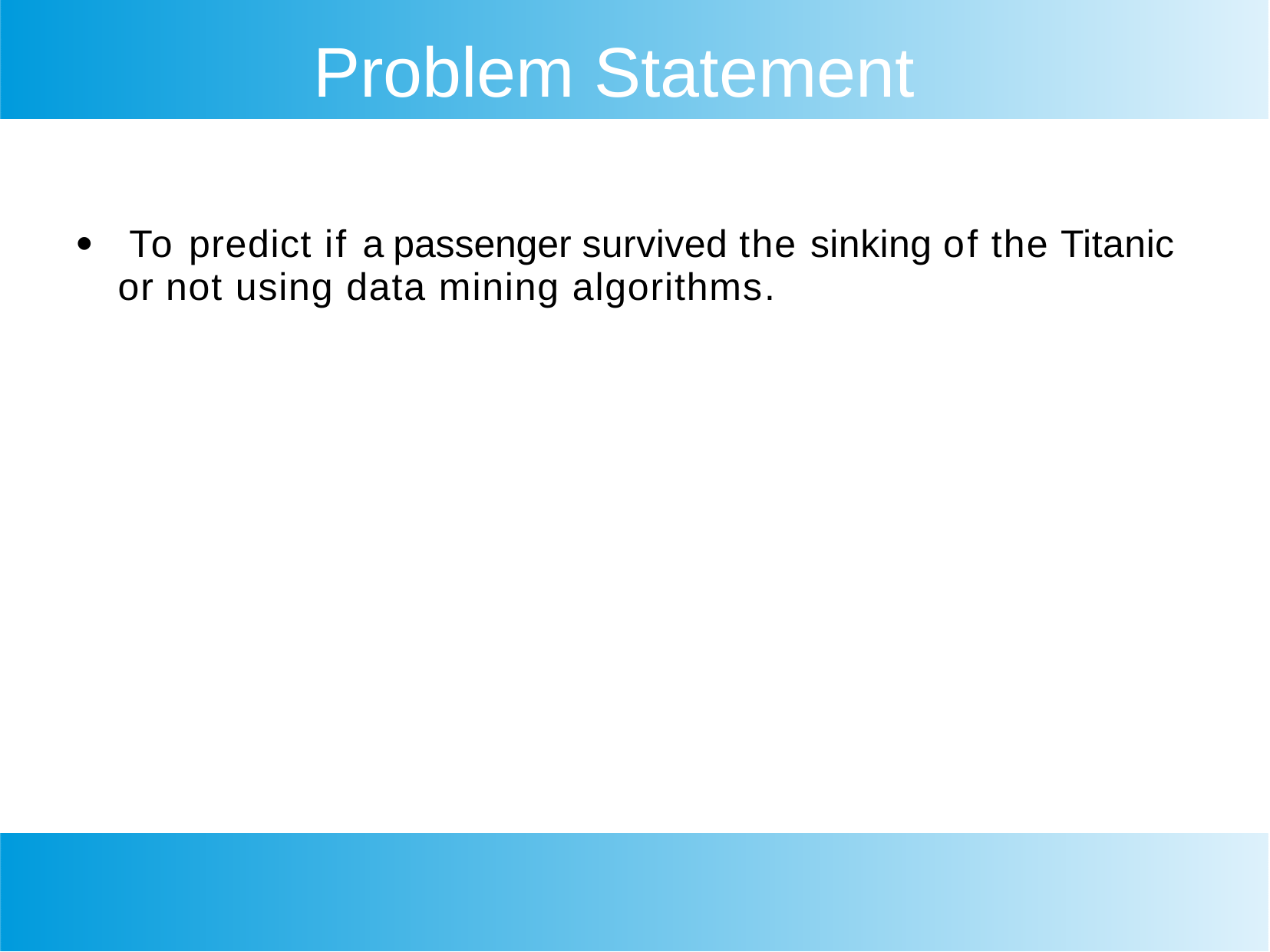

# Problem Statement
 To predict if a passenger survived the sinking of the Titanic  or not using data mining algorithms.
●